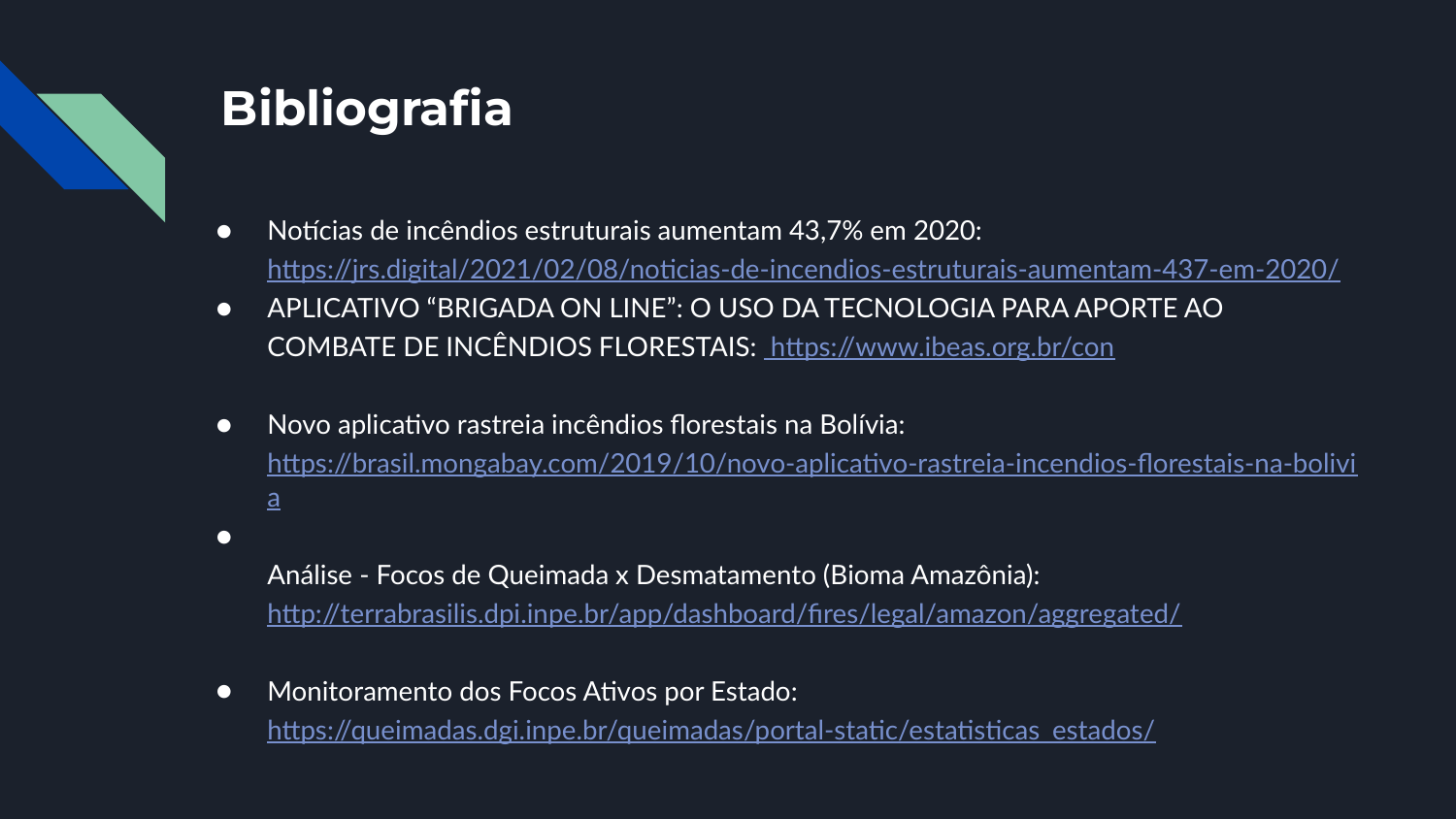

# Bibliografia

Notícias de incêndios estruturais aumentam 43,7% em 2020: https://jrs.digital/2021/02/08/noticias-de-incendios-estruturais-aumentam-437-em-2020/
APLICATIVO “BRIGADA ON LINE”: O USO DA TECNOLOGIA PARA APORTE AO COMBATE DE INCÊNDIOS FLORESTAIS:  https://www.ibeas.org.br/con
Novo aplicativo rastreia incêndios florestais na Bolívia:https://brasil.mongabay.com/2019/10/novo-aplicativo-rastreia-incendios-florestais-na-bolivia
Análise - Focos de Queimada x Desmatamento (Bioma Amazônia): http://terrabrasilis.dpi.inpe.br/app/dashboard/fires/legal/amazon/aggregated/
Monitoramento dos Focos Ativos por Estado: https://queimadas.dgi.inpe.br/queimadas/portal-static/estatisticas_estados/